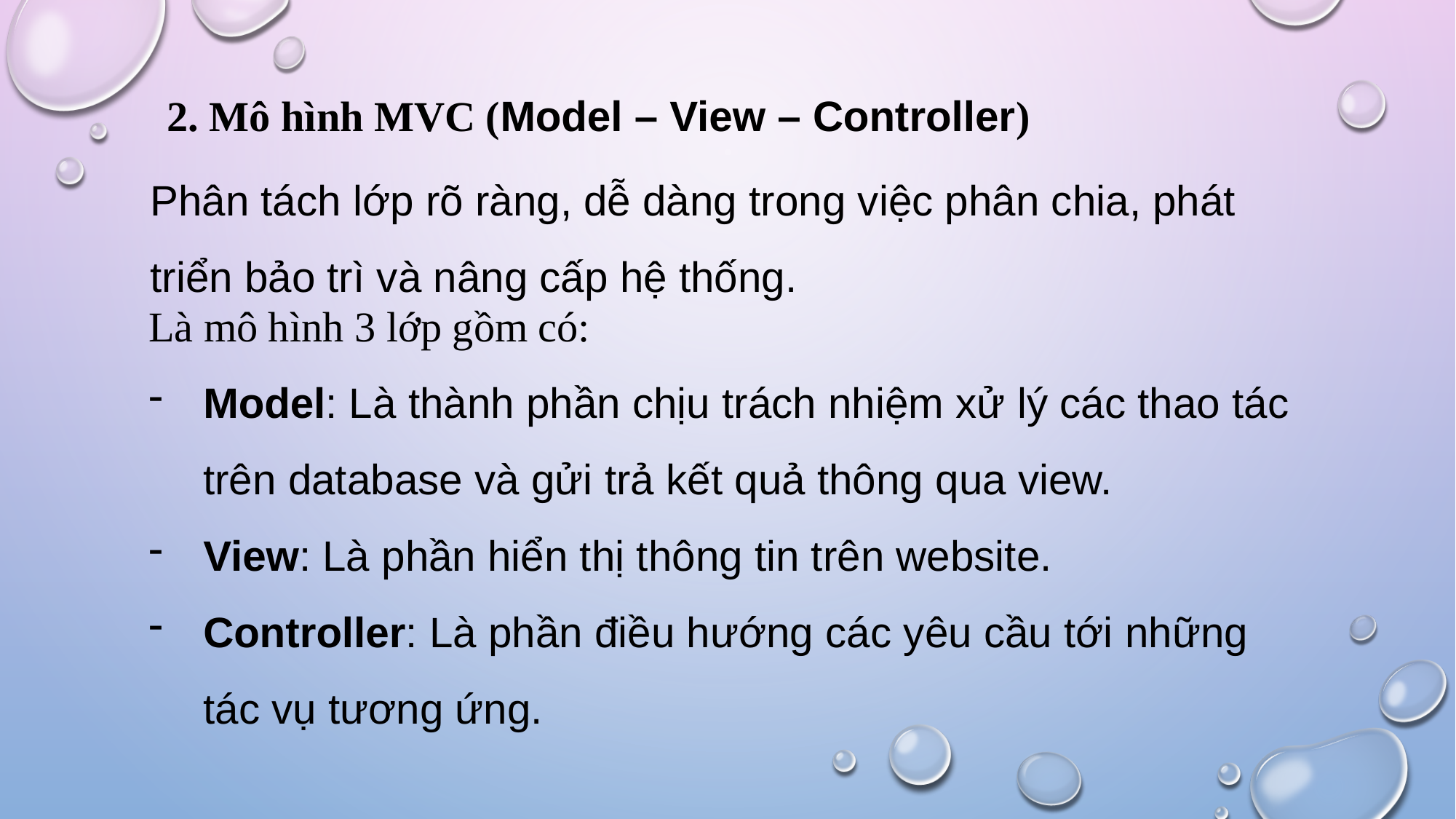

2. Mô hình MVC (Model – View – Controller)
Phân tách lớp rõ ràng, dễ dàng trong việc phân chia, phát triển bảo trì và nâng cấp hệ thống.
Là mô hình 3 lớp gồm có:
Model: Là thành phần chịu trách nhiệm xử lý các thao tác trên database và gửi trả kết quả thông qua view.
View: Là phần hiển thị thông tin trên website.
Controller: Là phần điều hướng các yêu cầu tới những tác vụ tương ứng.